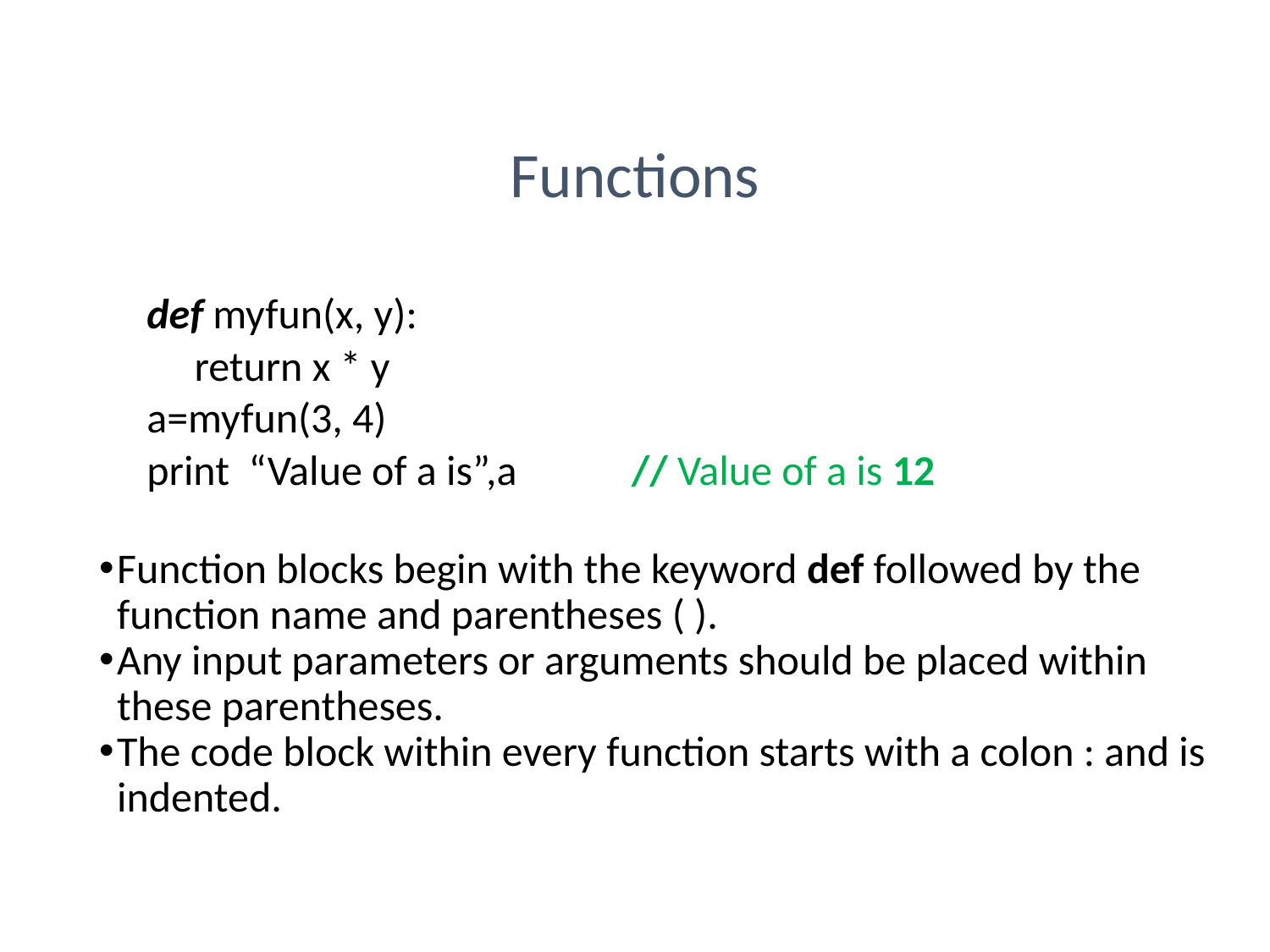

# Functions
def myfun(x, y):
     return x * y
a=myfun(3, 4)
print  “Value of a is”,a            // Value of a is 12

Function blocks begin with the keyword def followed by the function name and parentheses ( ).
Any input parameters or arguments should be placed within these parentheses.
The code block within every function starts with a colon : and is indented.